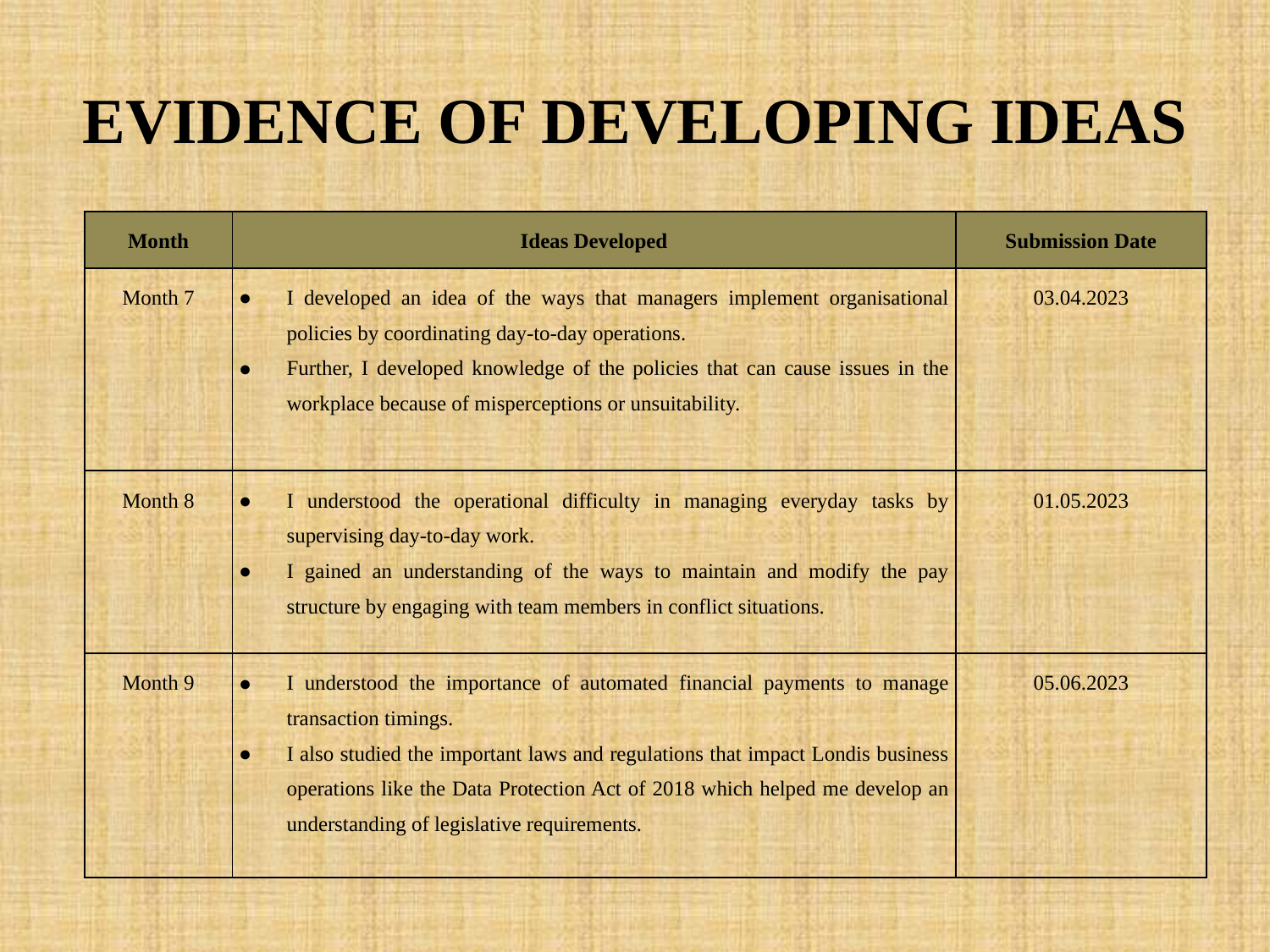

# EVIDENCE OF DEVELOPING IDEAS
| Month | Ideas Developed | Submission Date |
| --- | --- | --- |
| Month 7 | I developed an idea of the ways that managers implement organisational policies by coordinating day-to-day operations. Further, I developed knowledge of the policies that can cause issues in the workplace because of misperceptions or unsuitability. | 03.04.2023 |
| Month 8 | I understood the operational difficulty in managing everyday tasks by supervising day-to-day work. I gained an understanding of the ways to maintain and modify the pay structure by engaging with team members in conflict situations. | 01.05.2023 |
| Month 9 | I understood the importance of automated financial payments to manage transaction timings. I also studied the important laws and regulations that impact Londis business operations like the Data Protection Act of 2018 which helped me develop an understanding of legislative requirements. | 05.06.2023 |